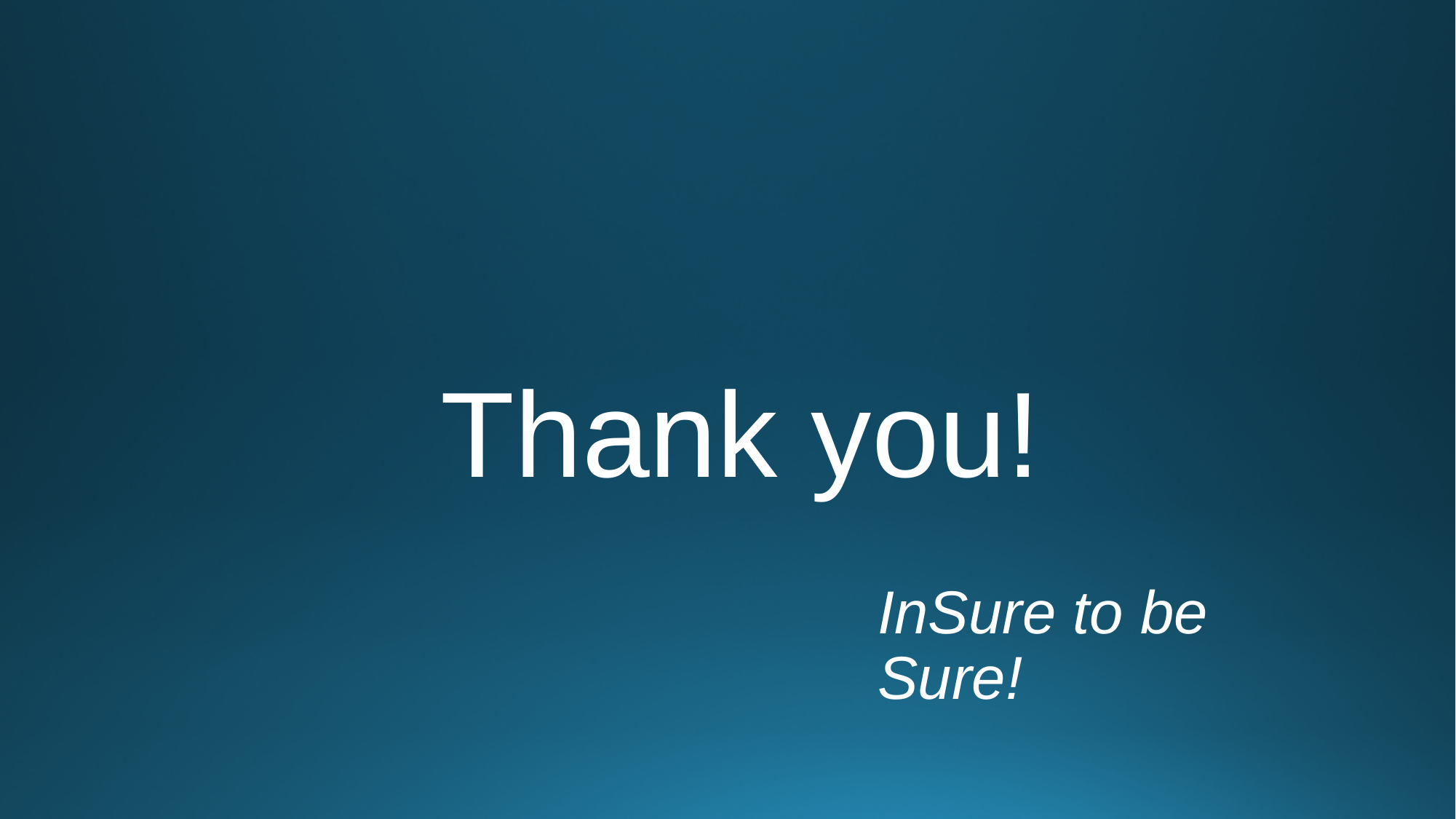

Thank you!
# InSure to be Sure!